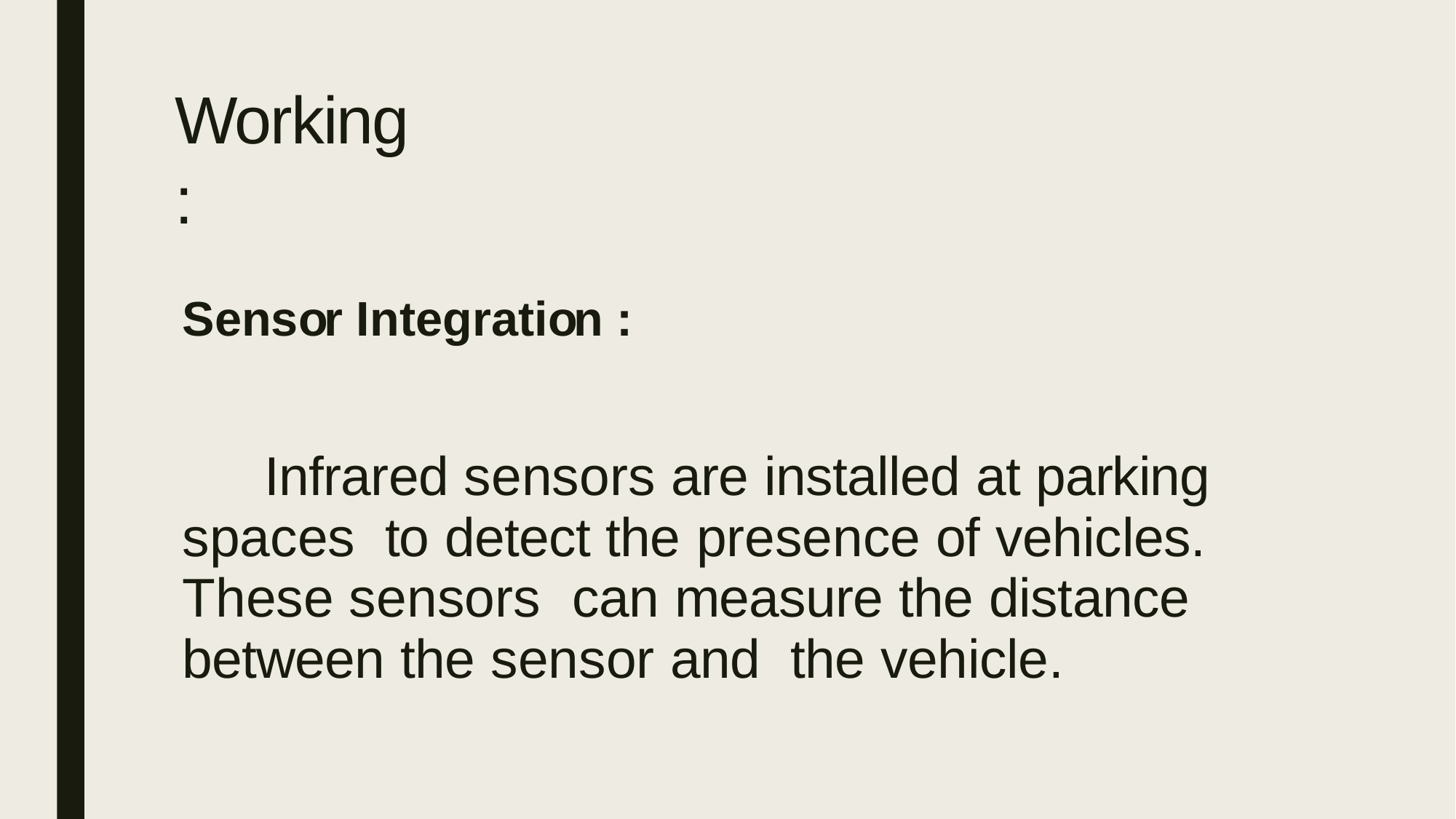

# Working:
Sensor Integration :

Infrared sensors are installed at parking spaces  to detect the presence of vehicles. These sensors  can measure the distance between the sensor and  the vehicle.